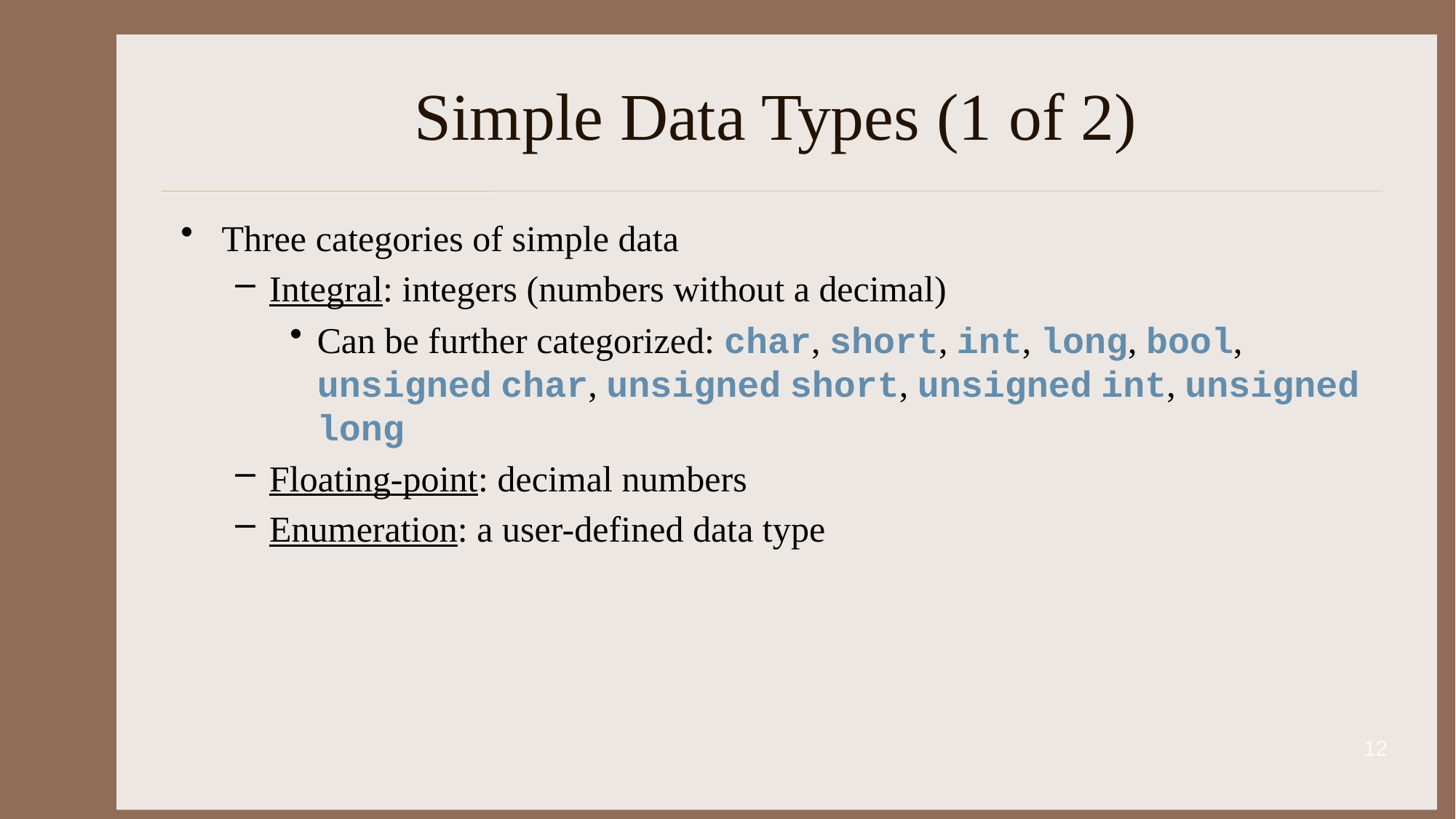

# Simple Data Types (1 of 2)
Three categories of simple data
Integral: integers (numbers without a decimal)
Can be further categorized: char, short, int, long, bool, unsigned char, unsigned short, unsigned int, unsigned long
Floating-point: decimal numbers
Enumeration: a user-defined data type
12